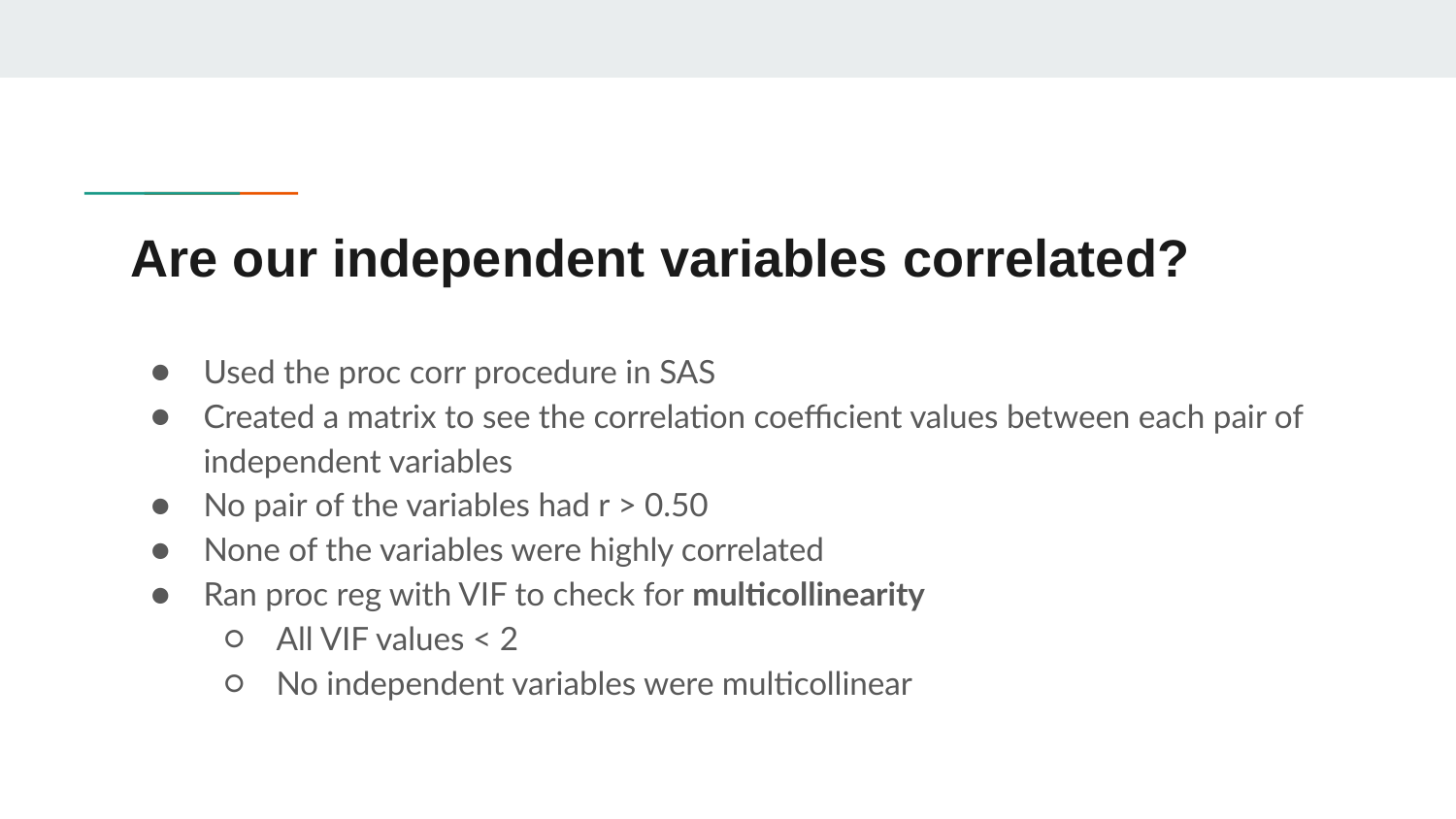

# Are our independent variables correlated?
Used the proc corr procedure in SAS
Created a matrix to see the correlation coefficient values between each pair of independent variables
No pair of the variables had r > 0.50
None of the variables were highly correlated
Ran proc reg with VIF to check for multicollinearity
All VIF values < 2
No independent variables were multicollinear